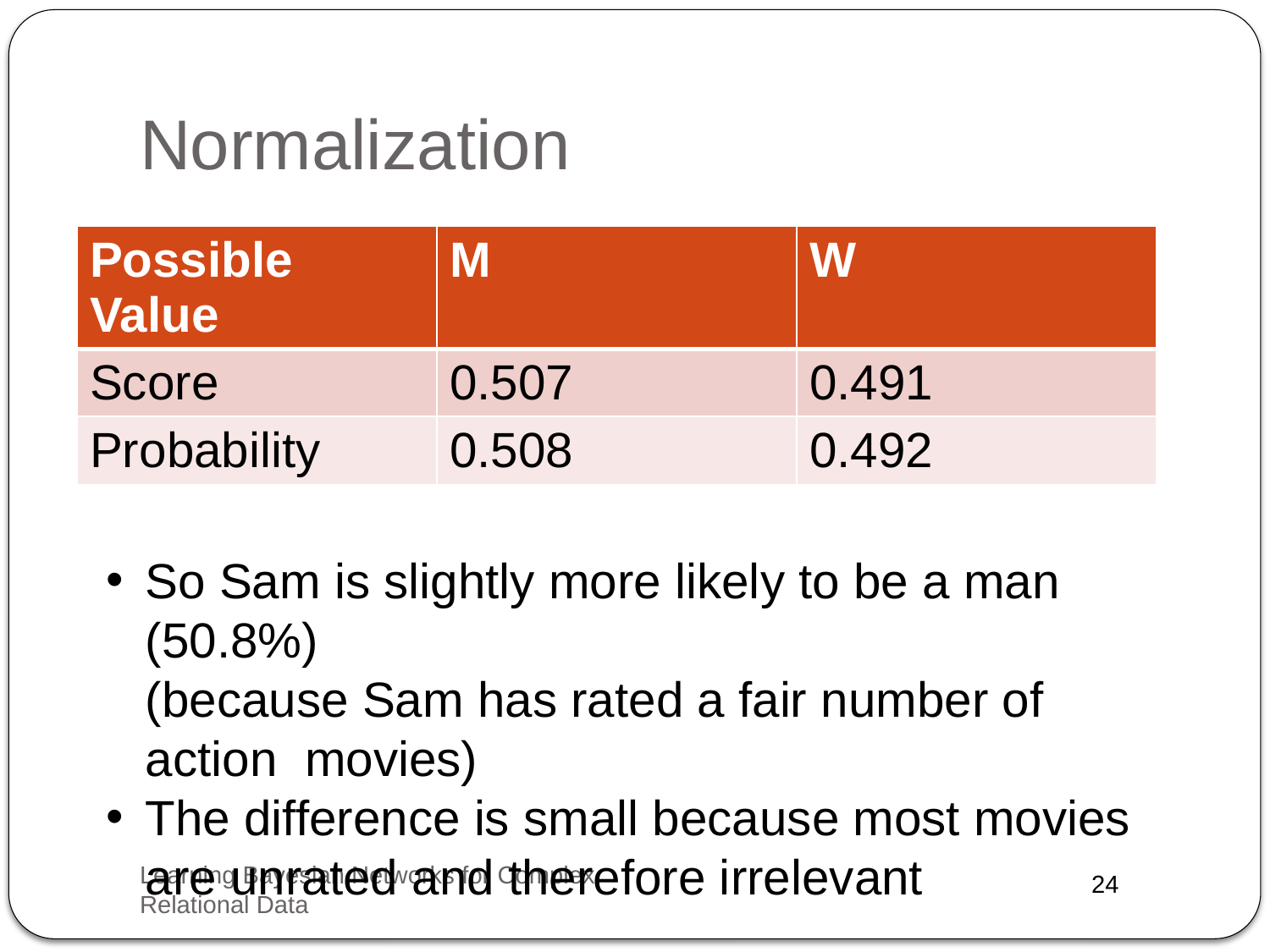

# Normalization
| Possible Value | M | W |
| --- | --- | --- |
| Score | 0.507 | 0.491 |
| Probability | 0.508 | 0.492 |
So Sam is slightly more likely to be a man  (50.8%)
(because Sam has rated a fair number of action  movies)
The difference is small because most movies are unrated and therefore irrelevant
Learning Bayesian Networks for Complex Relational Data